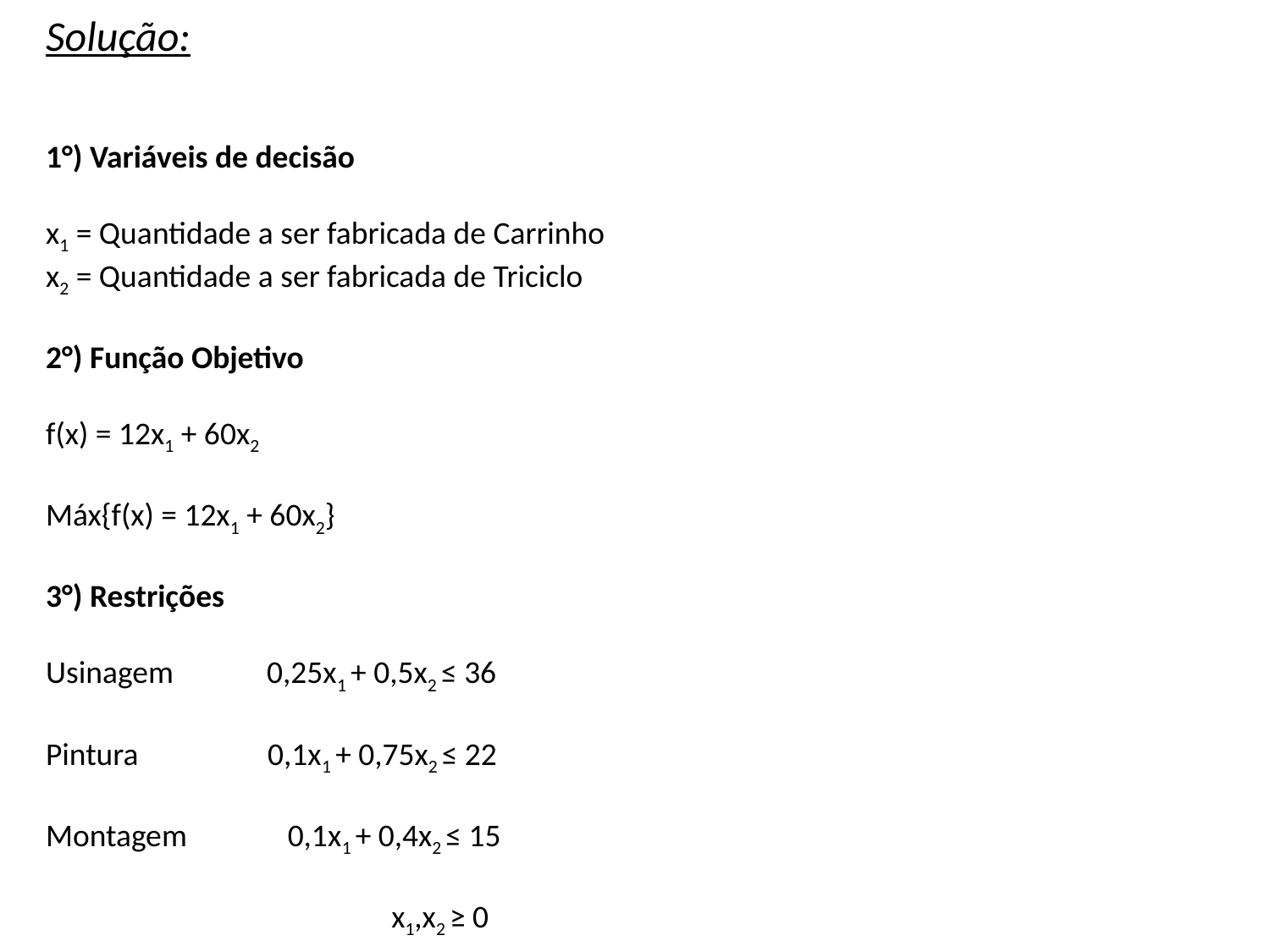

Solução:

1°) Variáveis de decisão

x1 = Quantidade a ser fabricada de Carrinho
x2 = Quantidade a ser fabricada de Triciclo

2°) Função Objetivo

f(x) = 12x1 + 60x2

Máx{f(x) = 12x1 + 60x2}

3°) Restrições

Usinagem             0,25x1 + 0,5x2 ≤ 36

Pintura                  0,1x1 + 0,75x2 ≤ 22

Montagem              0,1x1 + 0,4x2 ≤ 15

                                                x1,x2 ≥ 0